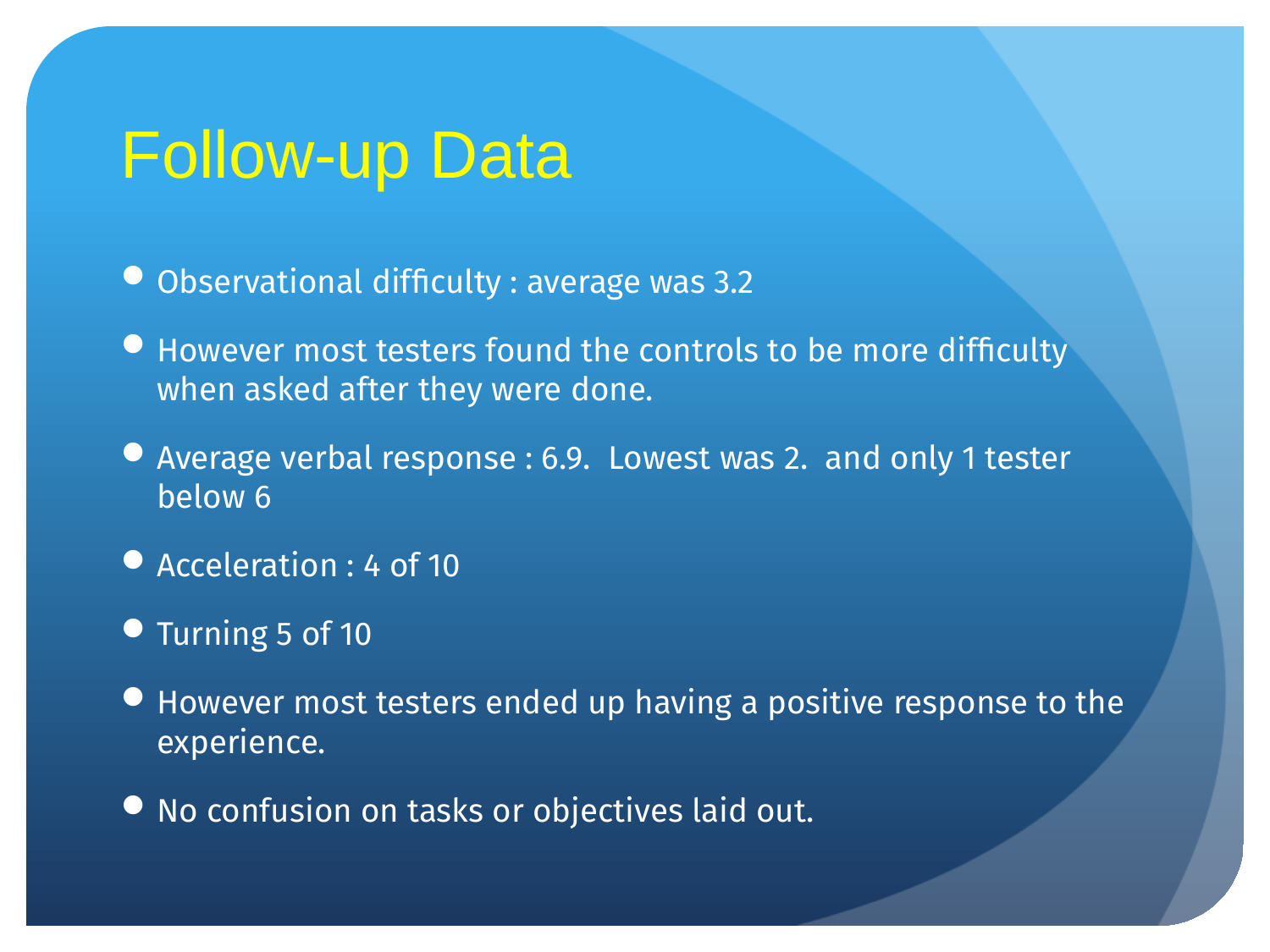

# Follow-up Data
Observational difficulty : average was 3.2
However most testers found the controls to be more difficulty when asked after they were done.
Average verbal response : 6.9.  Lowest was 2.  and only 1 tester below 6
Acceleration : 4 of 10
Turning 5 of 10
However most testers ended up having a positive response to the experience.
No confusion on tasks or objectives laid out.